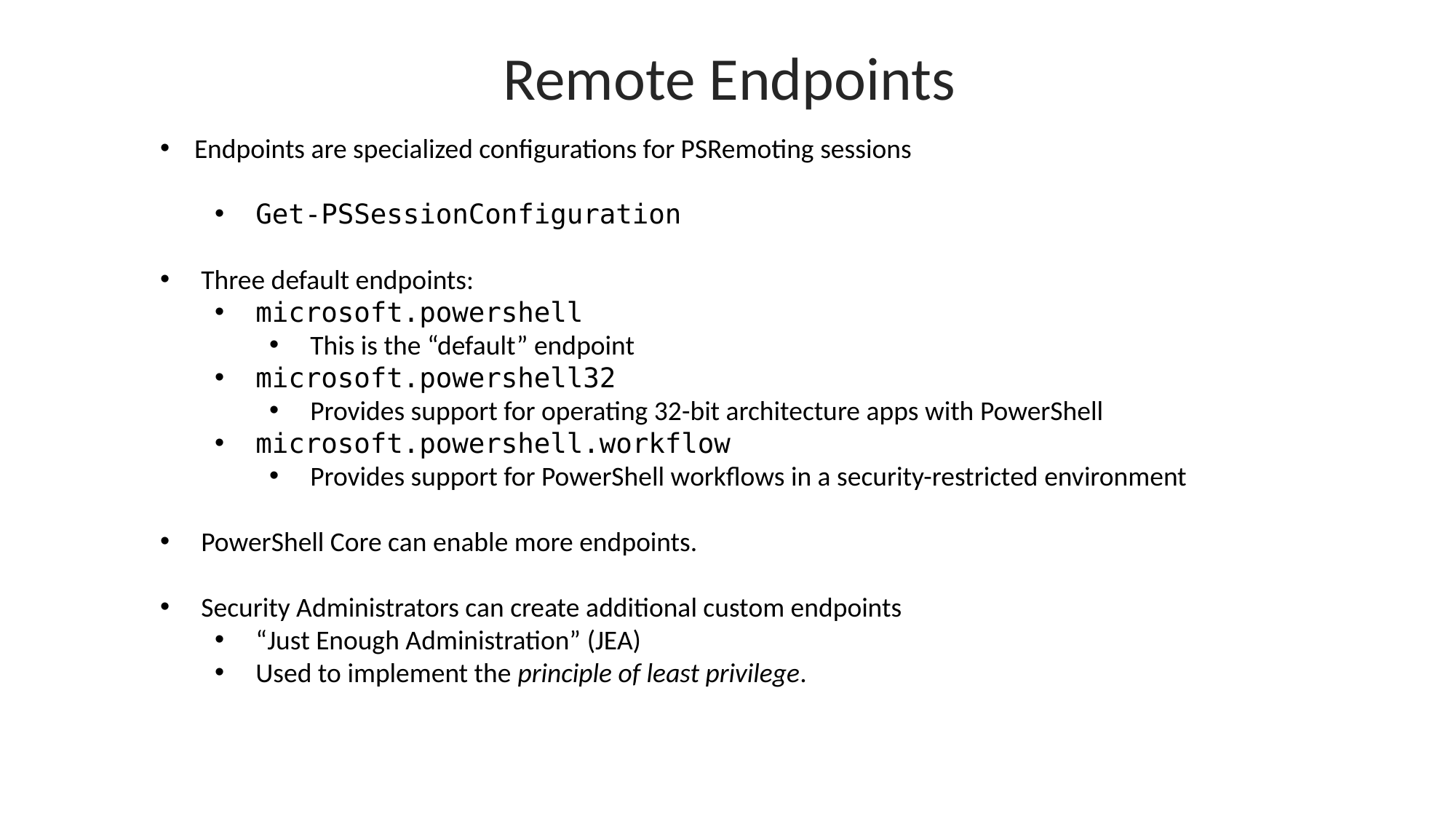

Remote Endpoints
Endpoints are specialized configurations for PSRemoting sessions

Get-PSSessionConfiguration

Three default endpoints:
microsoft.powershell
This is the “default” endpoint
microsoft.powershell32
Provides support for operating 32-bit architecture apps with PowerShell
microsoft.powershell.workflow
Provides support for PowerShell workflows in a security-restricted environment

PowerShell Core can enable more endpoints.

Security Administrators can create additional custom endpoints
“Just Enough Administration” (JEA)
Used to implement the principle of least privilege.